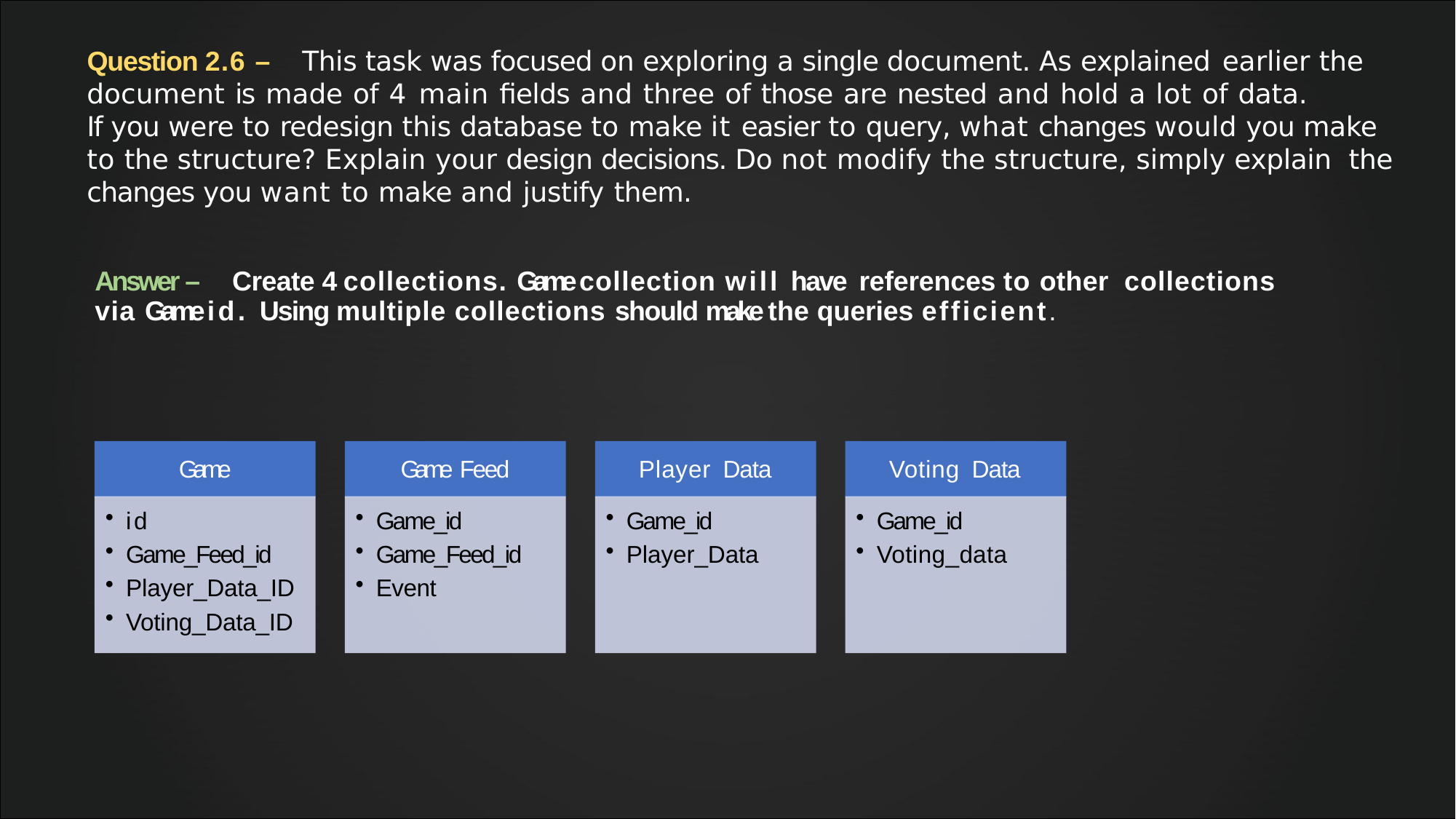

# Question 2.6 – This task was focused on exploring a single document. As explained earlier the
document is made of 4 main fields and three of those are nested and hold a lot of data.
If you were to redesign this database to make it easier to query, what changes would you make  to the structure? Explain your design decisions. Do not modify the structure, simply explain  the changes you want to make and justify them.

Answer – Create 4 collections. Game collection will have references to other  collections via Game id. Using multiple collections should make the queries efficient.

Game
Game Feed
Player Data
Voting Data

id
Game_Feed_id
Player_Data_ID
Voting_Data_ID
Game_id
Game_Feed_id
Event
Game_id
Player_Data
Game_id
Voting_data